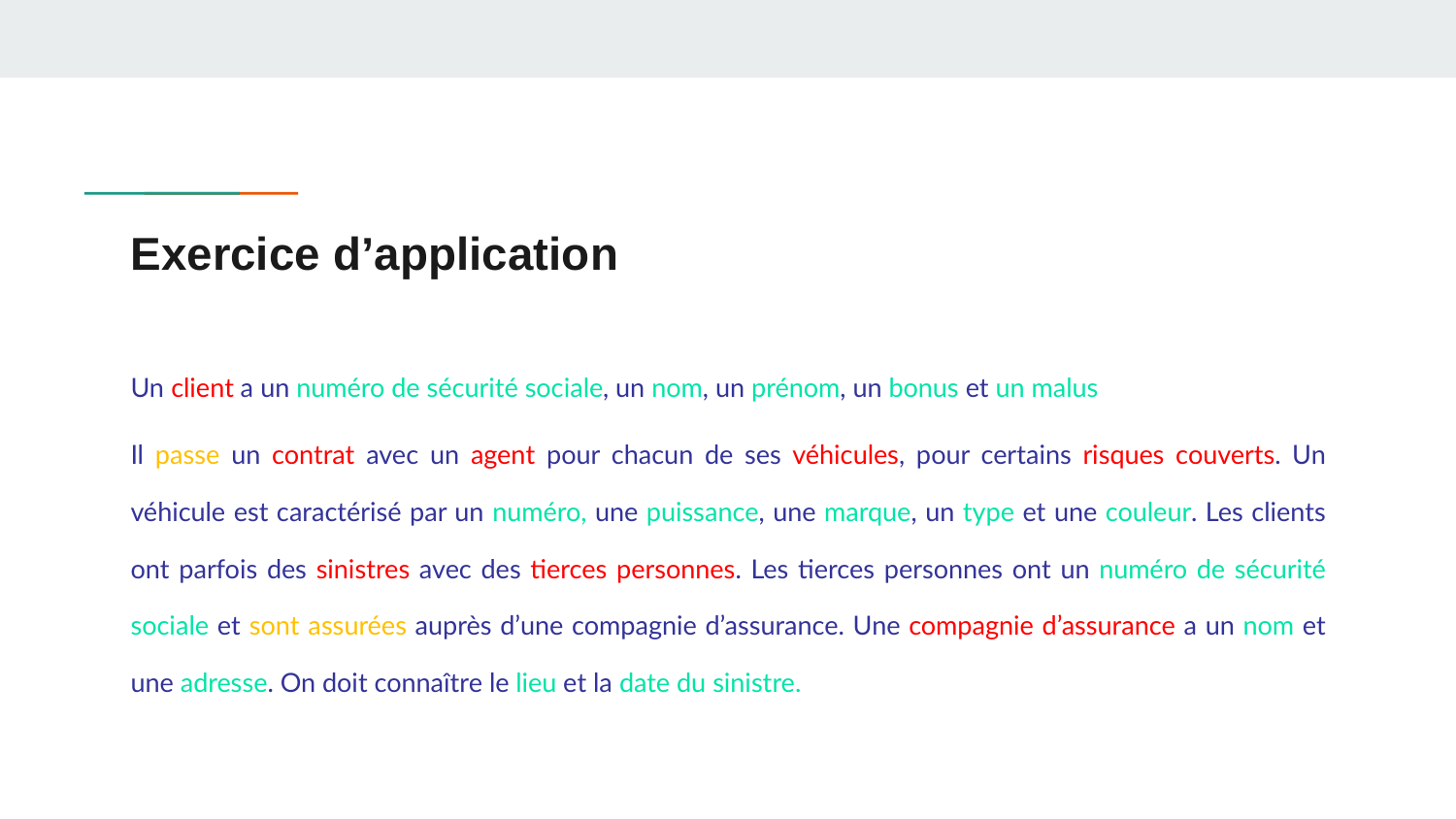

# Exercice d’application
Un client a un numéro de sécurité sociale, un nom, un prénom, un bonus et un malus
Il passe un contrat avec un agent pour chacun de ses véhicules, pour certains risques couverts. Un véhicule est caractérisé par un numéro, une puissance, une marque, un type et une couleur. Les clients ont parfois des sinistres avec des tierces personnes. Les tierces personnes ont un numéro de sécurité sociale et sont assurées auprès d’une compagnie d’assurance. Une compagnie d’assurance a un nom et une adresse. On doit connaître le lieu et la date du sinistre.